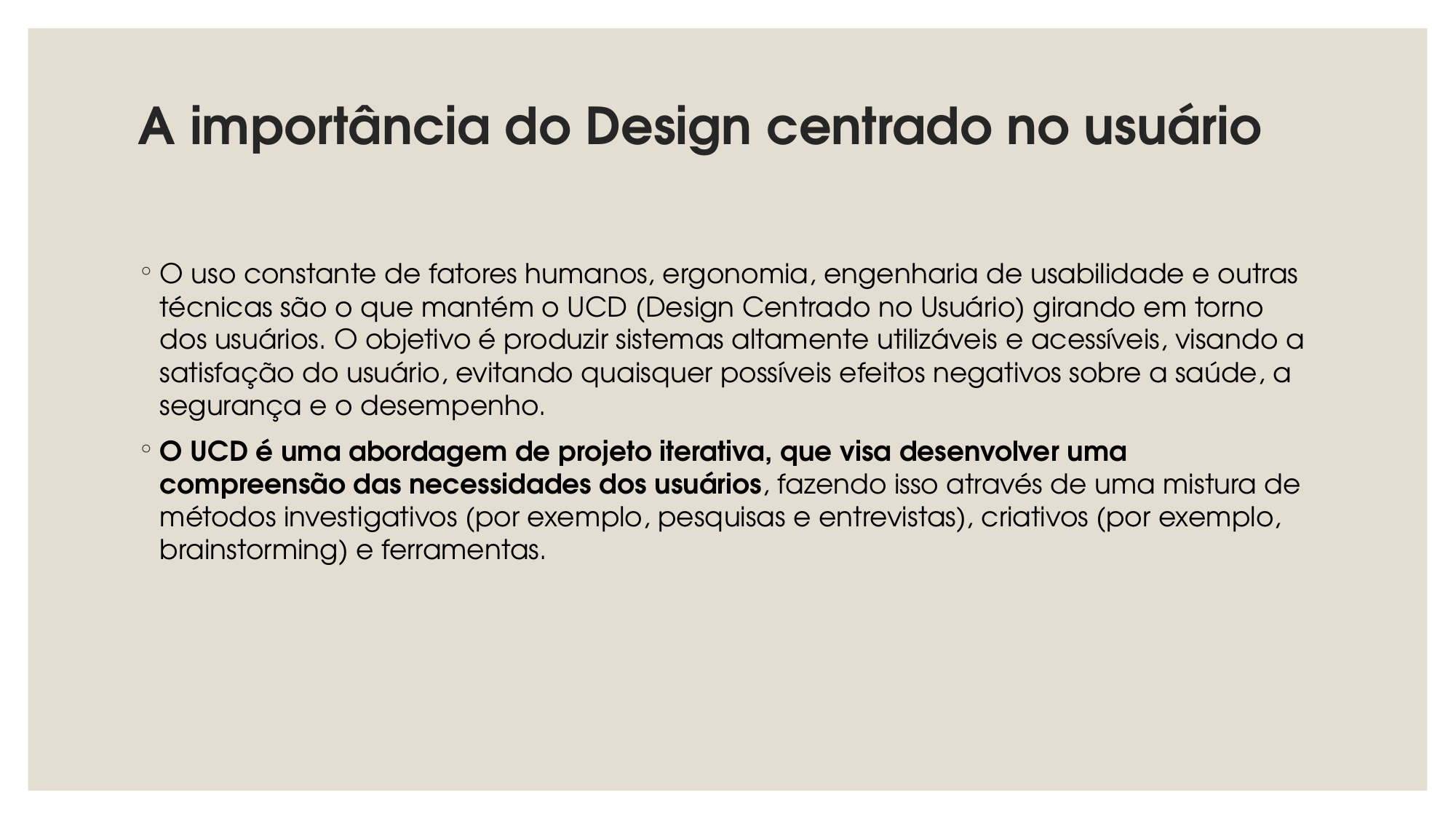

# A importância do Design centrado no usuário
O uso constante de fatores humanos, ergonomia, engenharia de usabilidade e outras técnicas são o que mantém o UCD (Design Centrado no Usuário) girando em torno dos usuários. O objetivo é produzir sistemas altamente utilizáveis ​​e acessíveis, visando a satisfação do usuário, evitando quaisquer possíveis efeitos negativos sobre a saúde, a segurança e o desempenho.
O UCD é uma abordagem de projeto iterativa, que visa desenvolver uma compreensão das necessidades dos usuários, fazendo isso através de uma mistura de métodos investigativos (por exemplo, pesquisas e entrevistas), criativos (por exemplo, brainstorming) e ferramentas.